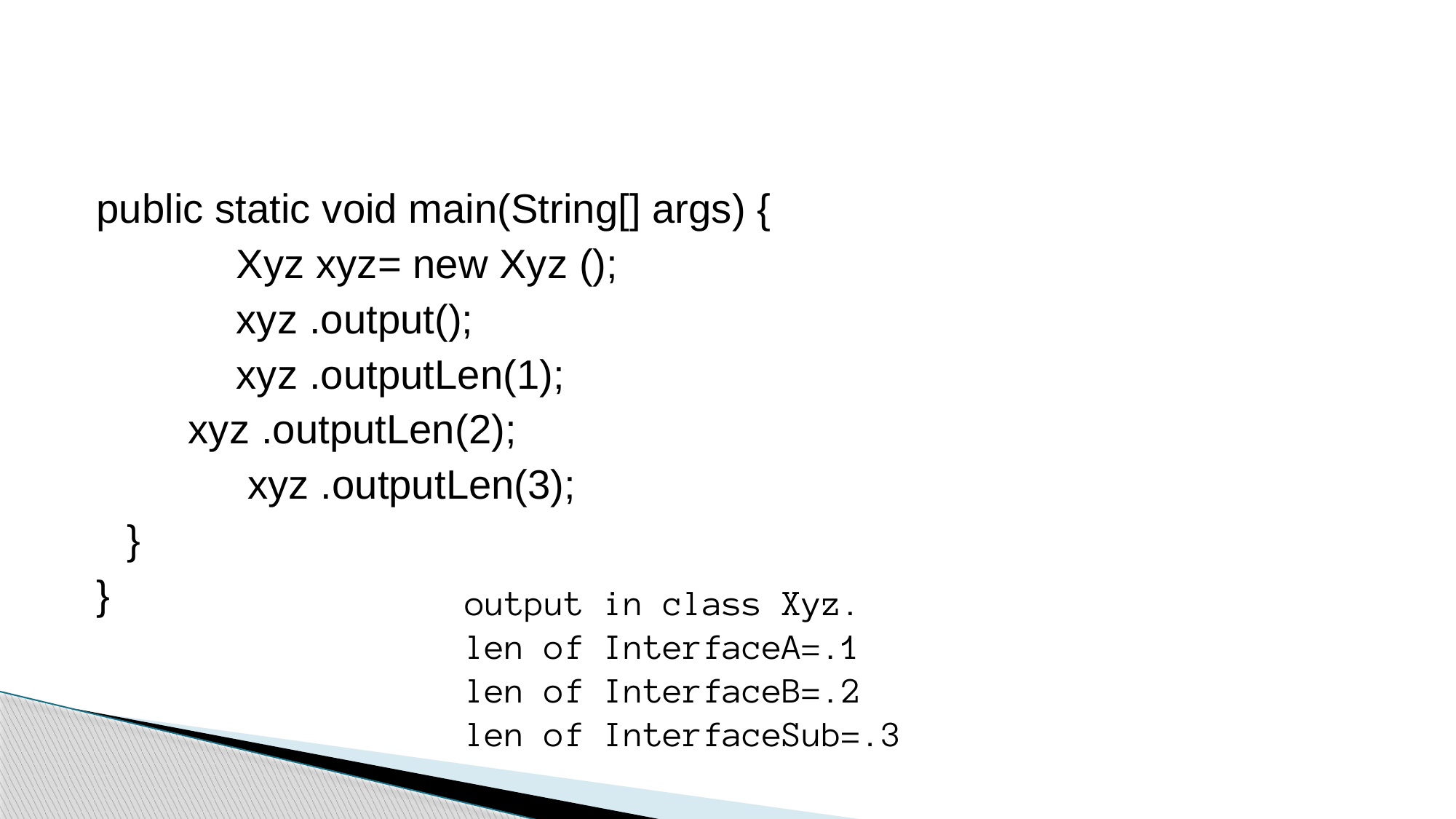

public static void main(String[] args) {
		Xyz xyz= new Xyz ();
		xyz .output();
		xyz .outputLen(1);
        xyz .outputLen(2);
		 xyz .outputLen(3);
	}
}

output in class Xyz.
len of InterfaceA=.1
len of InterfaceB=.2
len of InterfaceSub=.3